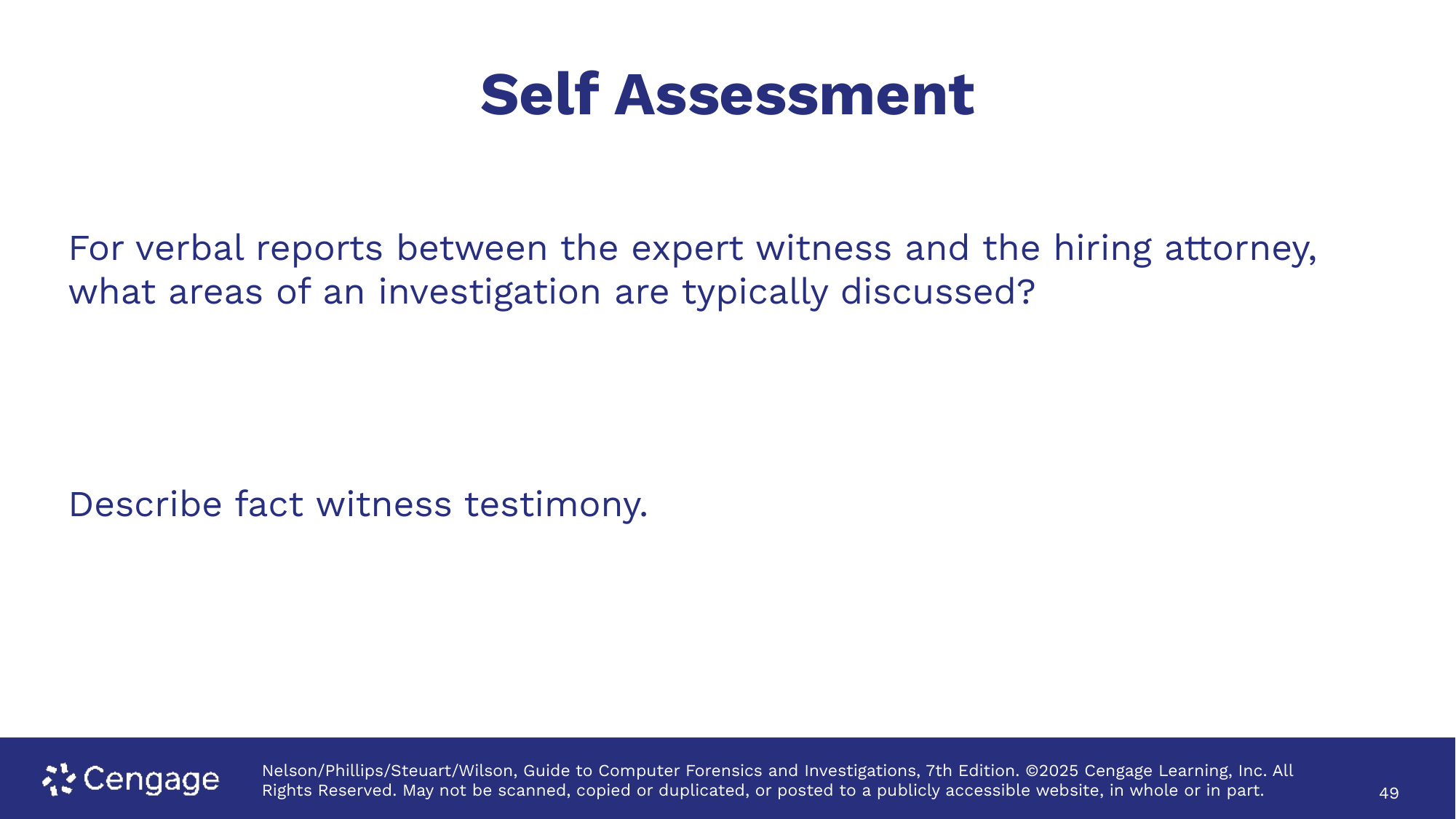

# Self Assessment
For verbal reports between the expert witness and the hiring attorney, what areas of an investigation are typically discussed?

Describe fact witness testimony.